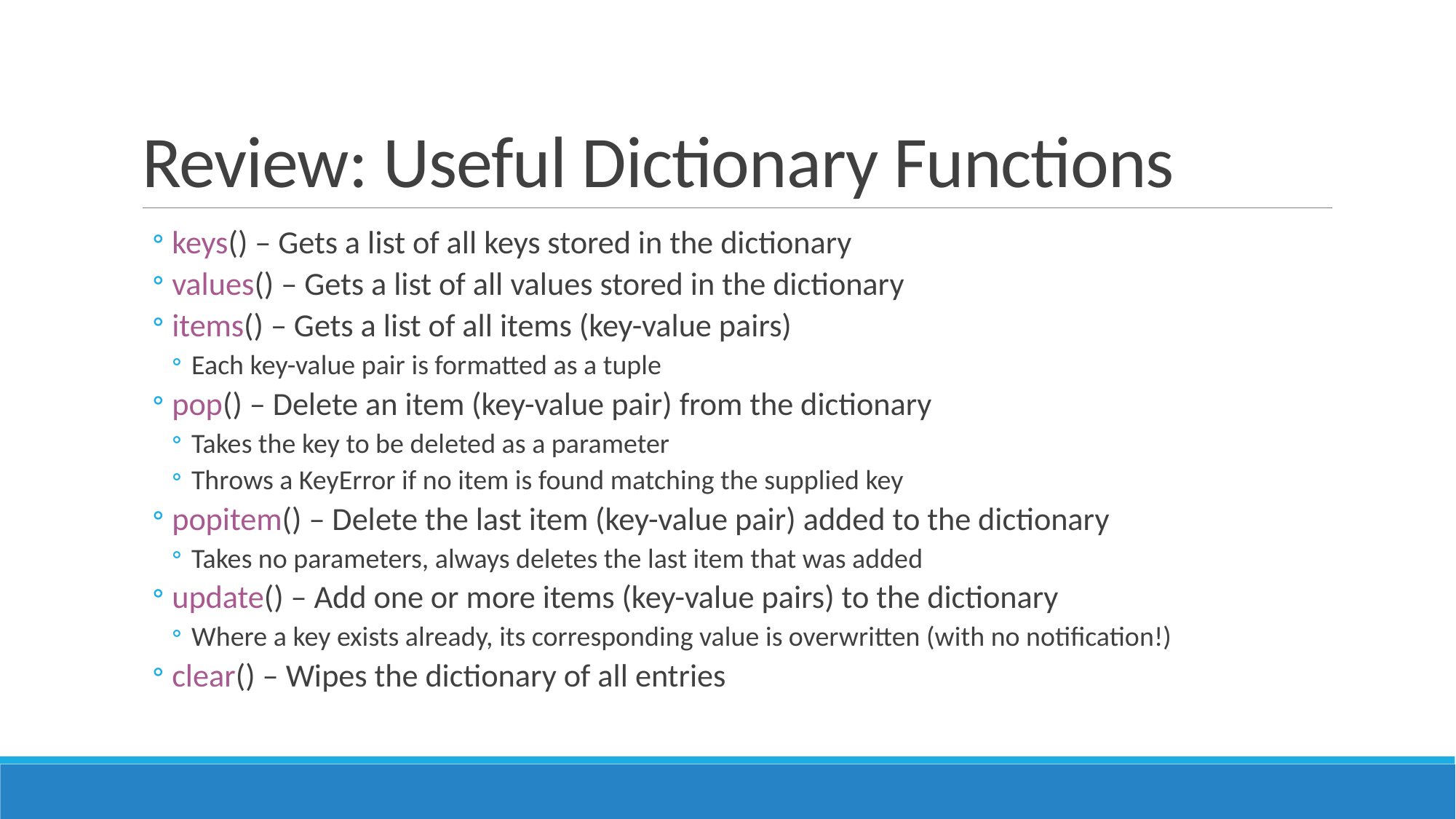

# Review: Useful Dictionary Functions
keys() – Gets a list of all keys stored in the dictionary
values() – Gets a list of all values stored in the dictionary
items() – Gets a list of all items (key-value pairs)
Each key-value pair is formatted as a tuple
pop() – Delete an item (key-value pair) from the dictionary
Takes the key to be deleted as a parameter
Throws a KeyError if no item is found matching the supplied key
popitem() – Delete the last item (key-value pair) added to the dictionary
Takes no parameters, always deletes the last item that was added
update() – Add one or more items (key-value pairs) to the dictionary
Where a key exists already, its corresponding value is overwritten (with no notification!)
clear() – Wipes the dictionary of all entries